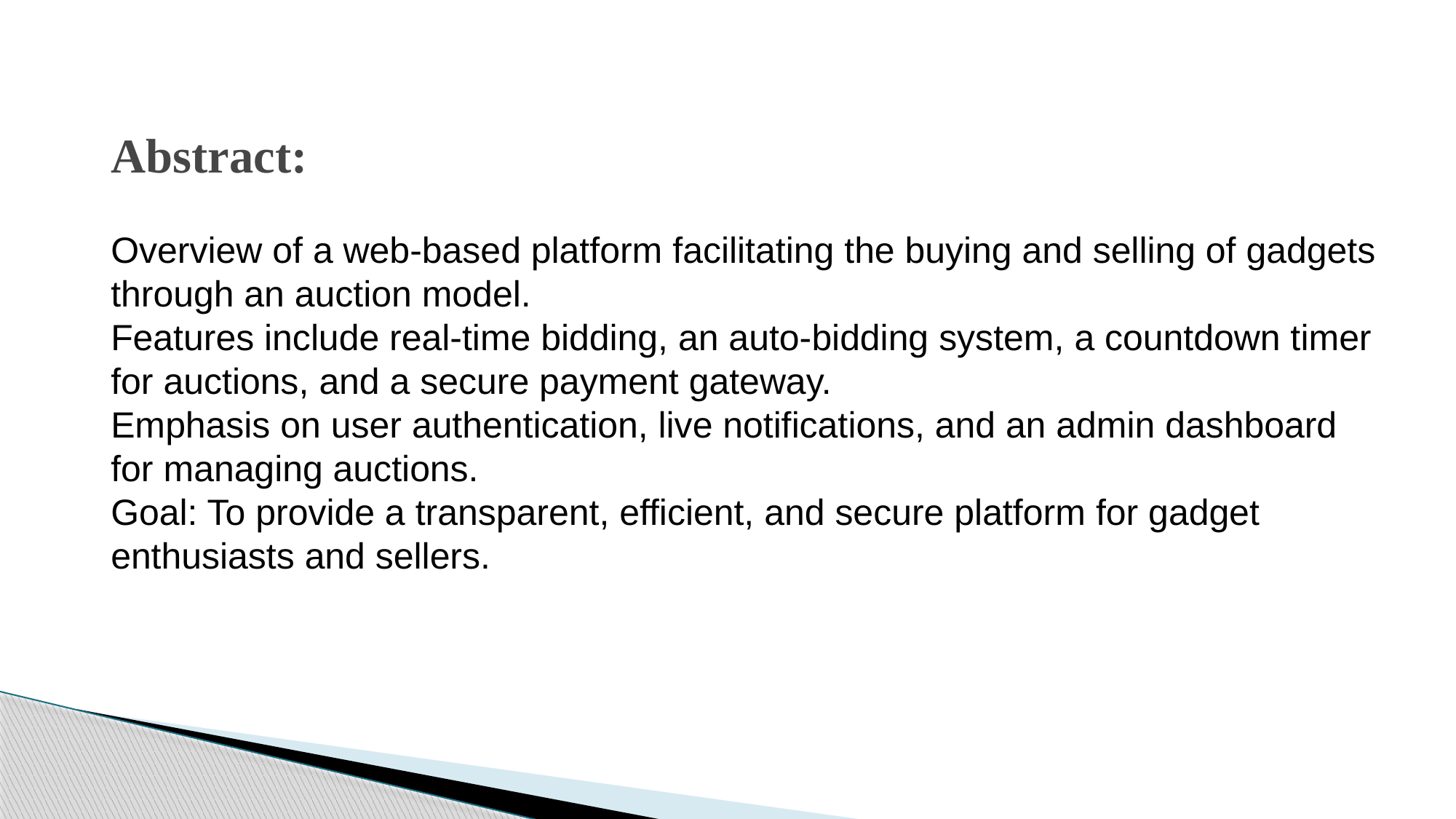

# Abstract: Overview of a web-based platform facilitating the buying and selling of gadgets through an auction model. Features include real-time bidding, an auto-bidding system, a countdown timer for auctions, and a secure payment gateway. Emphasis on user authentication, live notifications, and an admin dashboard for managing auctions. Goal: To provide a transparent, efficient, and secure platform for gadget enthusiasts and sellers.